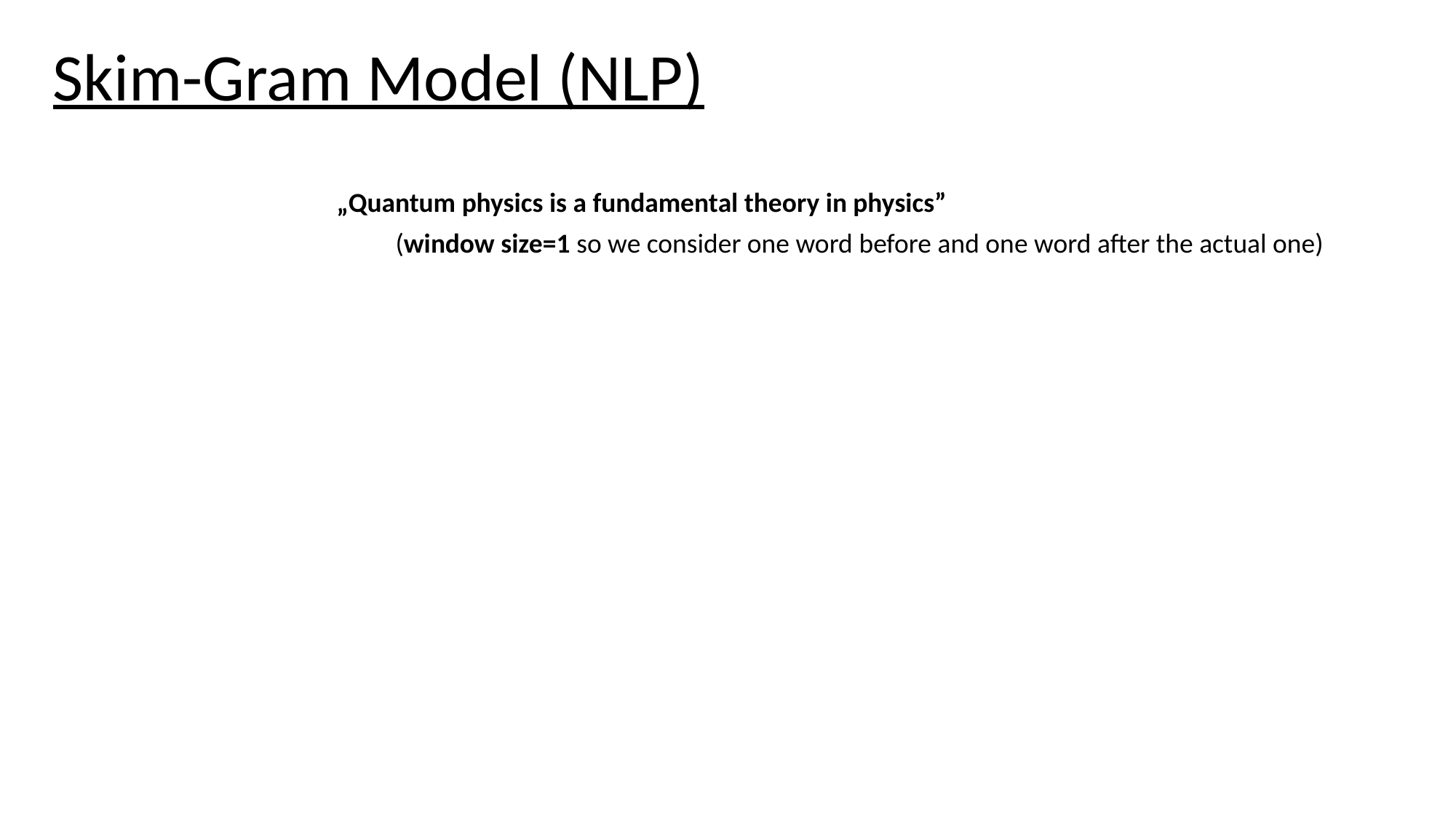

Skim-Gram Model (NLP)
„Quantum physics is a fundamental theory in physics”
(window size=1 so we consider one word before and one word after the actual one)